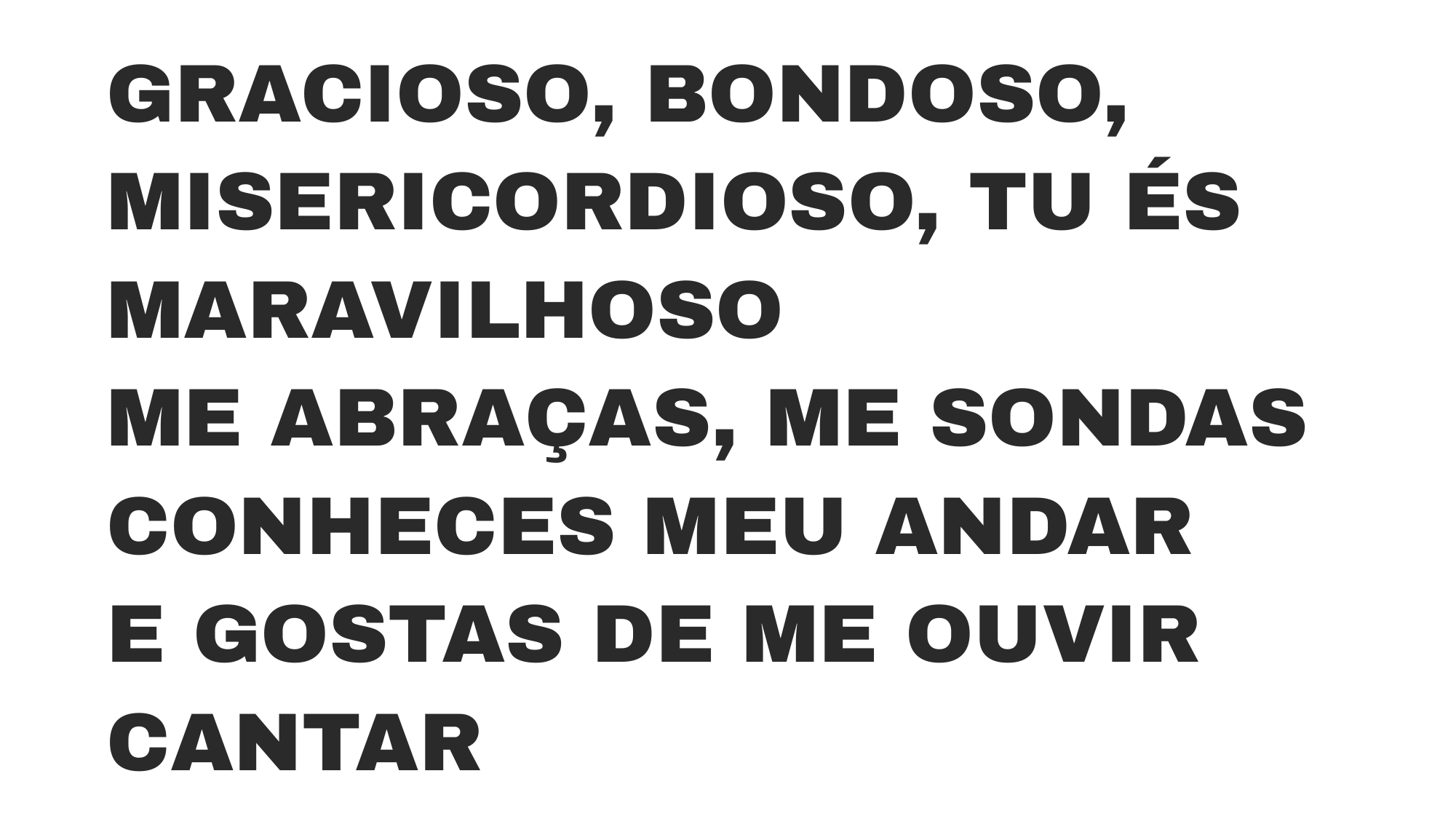

GRACIOSO, BONDOSO, MISERICORDIOSO, TU ÉS MARAVILHOSO
ME ABRAÇAS, ME SONDAS
CONHECES MEU ANDAR
E GOSTAS DE ME OUVIR CANTAR